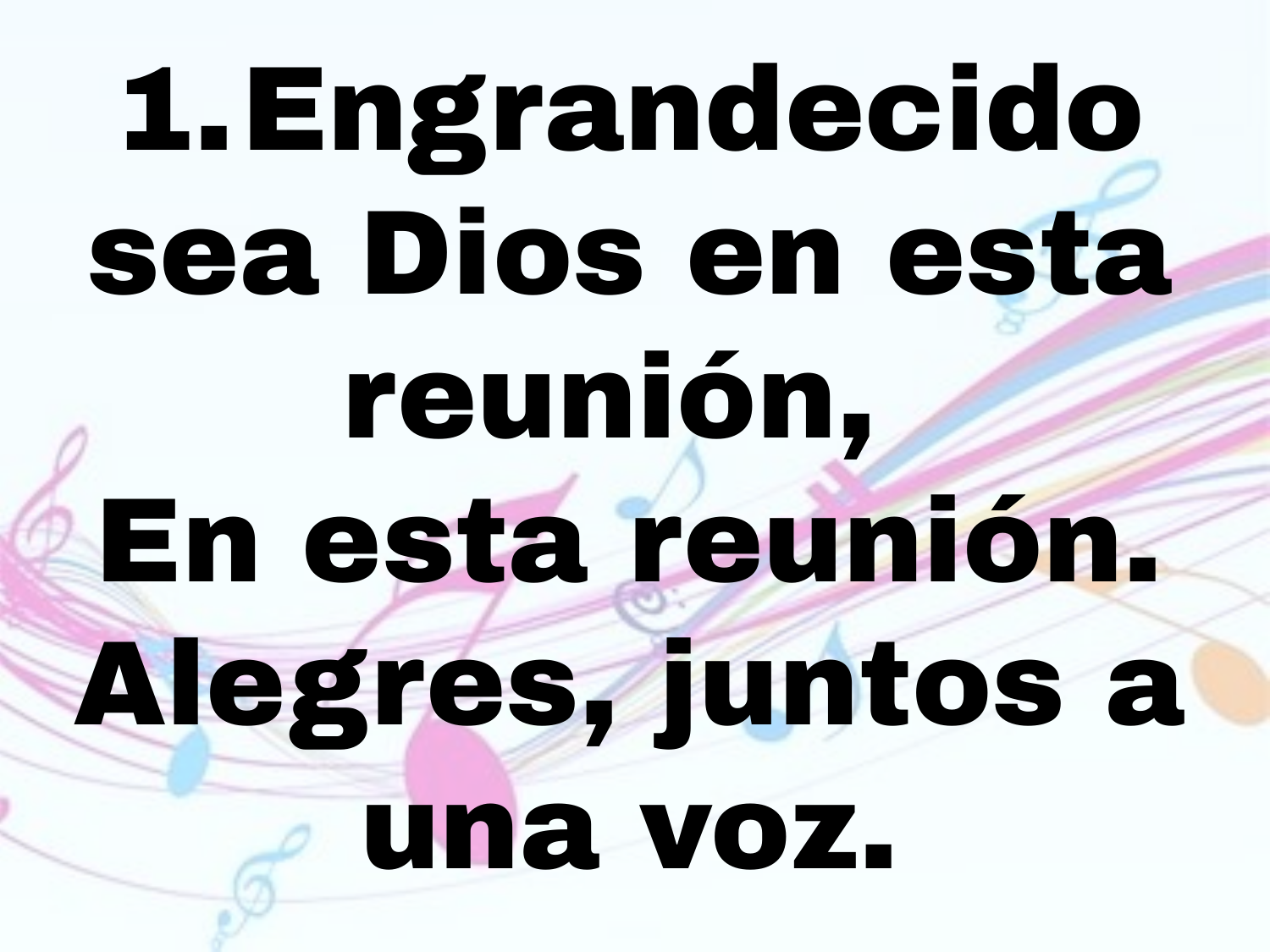

1.	Engrandecido sea Dios en esta reunión,
En esta reunión.
Alegres, juntos a una voz.